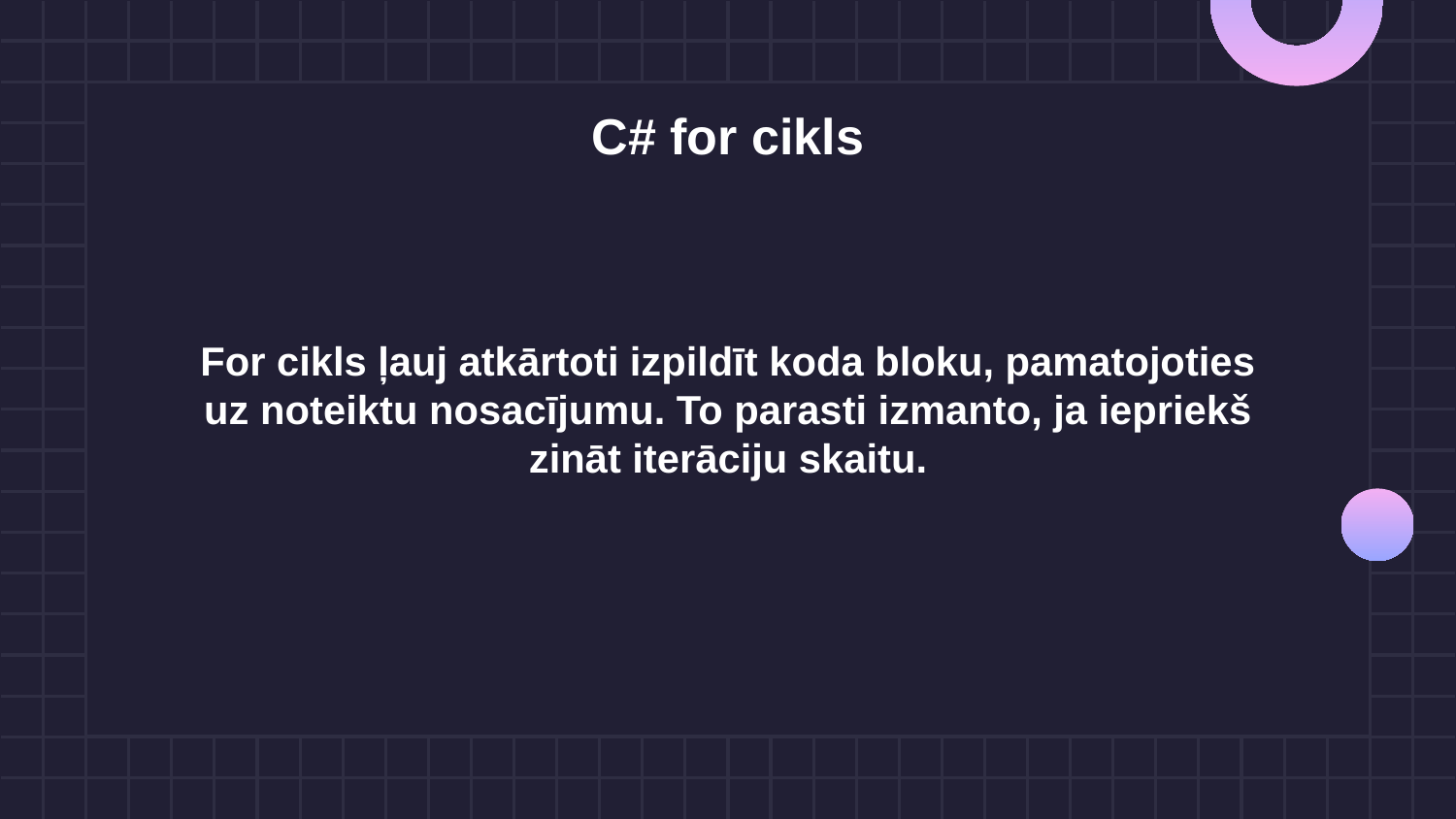

C# for cikls
For cikls ļauj atkārtoti izpildīt koda bloku, pamatojoties uz noteiktu nosacījumu. To parasti izmanto, ja iepriekš zināt iterāciju skaitu.